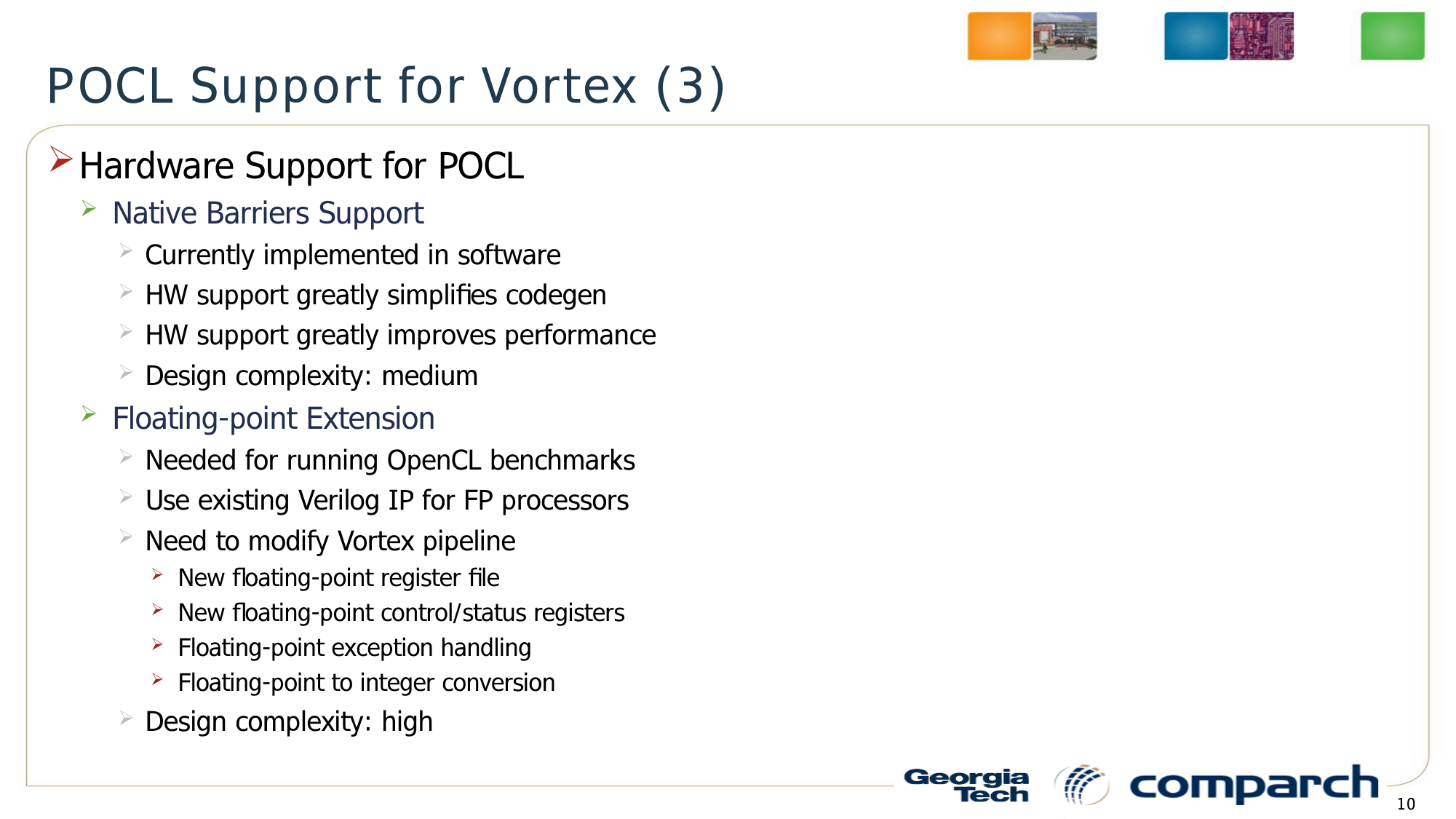

# POCL Support for Vortex (3)
Hardware Support for POCL
Native Barriers Support
Currently implemented in software
HW support greatly simplifies codegen
HW support greatly improves performance
Design complexity: medium
Floating-point Extension
Needed for running OpenCL benchmarks
Use existing Verilog IP for FP processors
Need to modify Vortex pipeline
New floating-point register file
New floating-point control/status registers
Floating-point exception handling
Floating-point to integer conversion
Design complexity: high

10